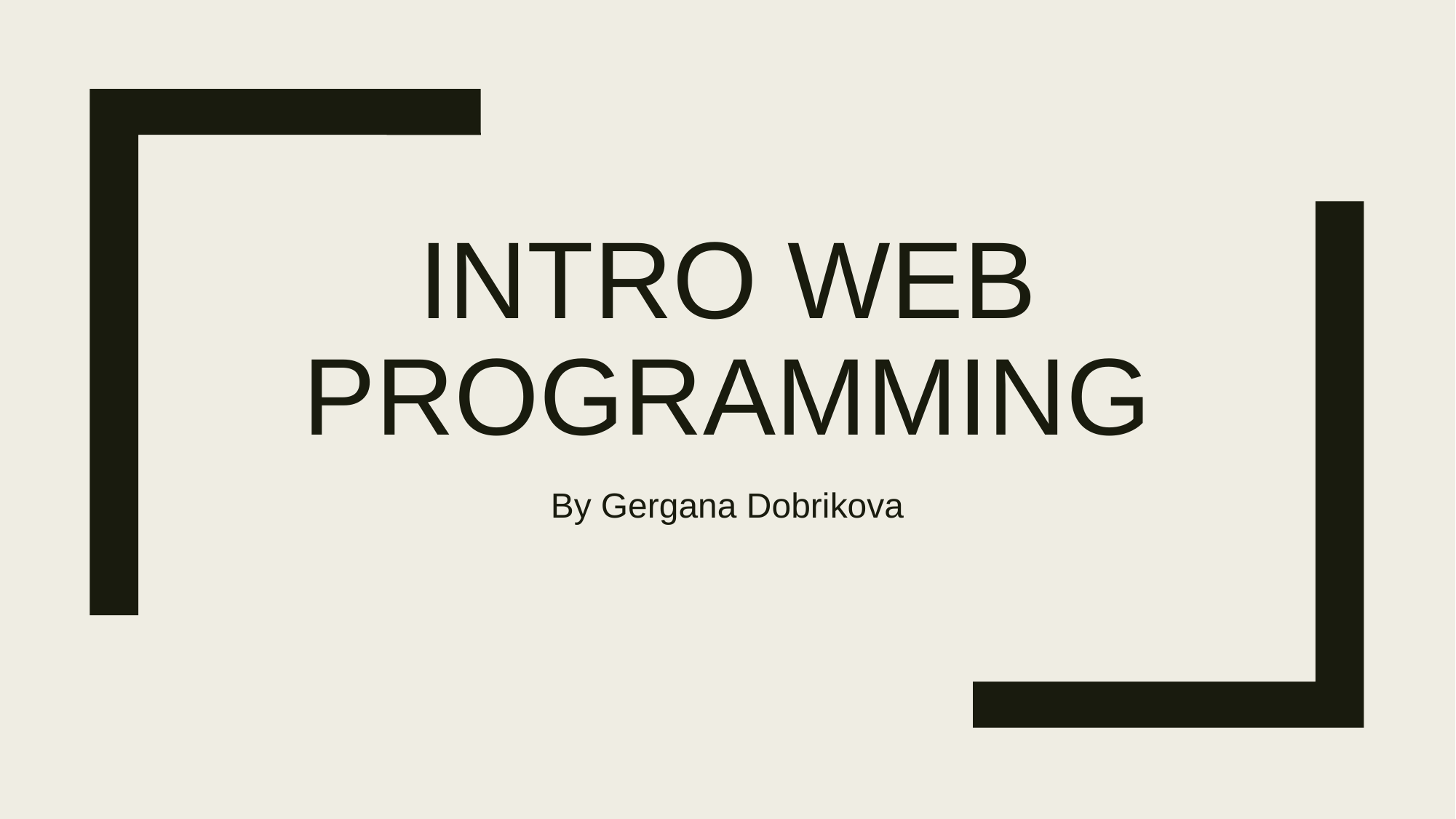

# Intro Web Programming
By Gergana Dobrikova